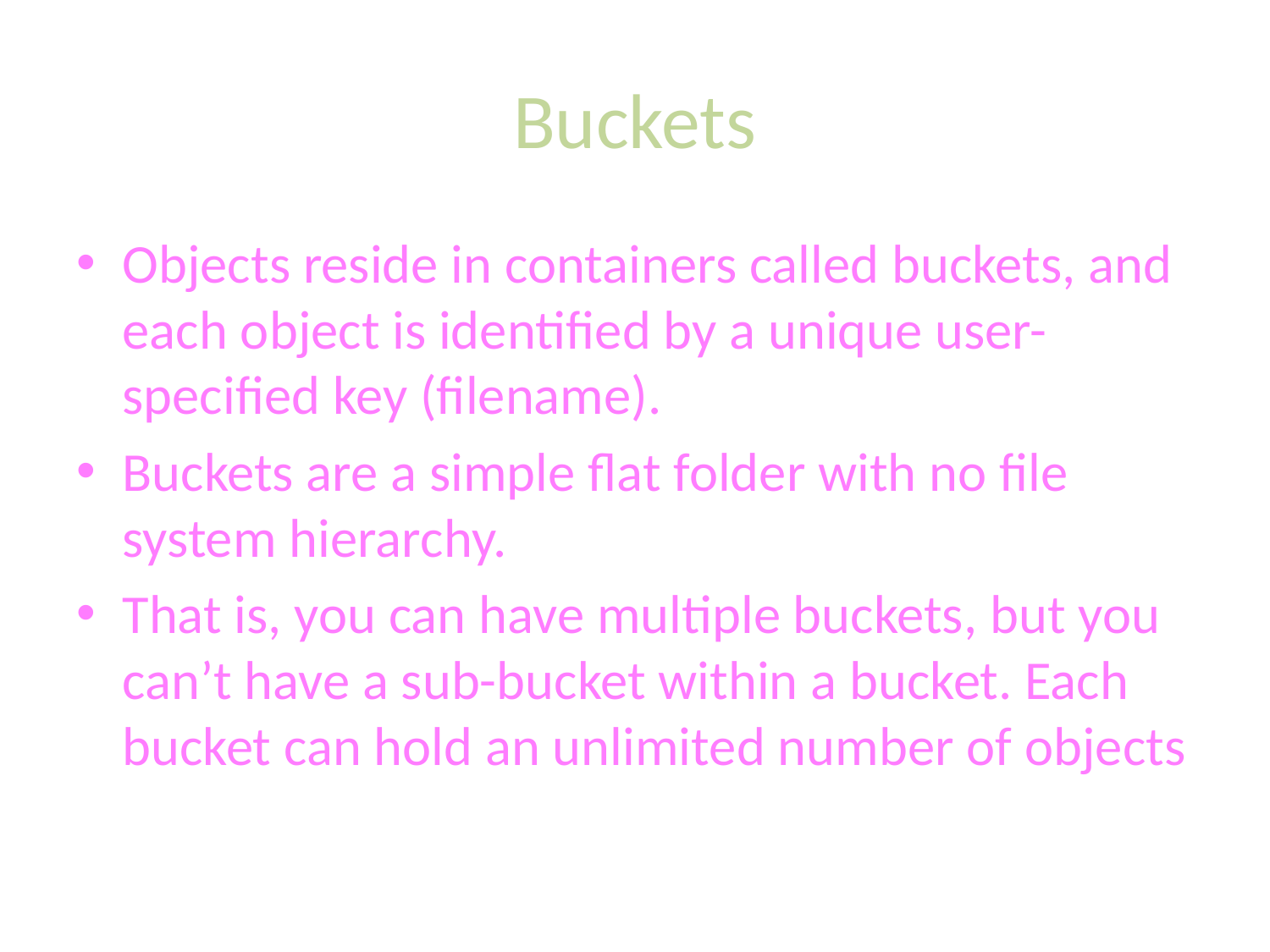

# Buckets
Objects reside in containers called buckets, and each object is identified by a unique user-specified key (filename).
Buckets are a simple flat folder with no file system hierarchy.
That is, you can have multiple buckets, but you can’t have a sub-bucket within a bucket. Each bucket can hold an unlimited number of objects